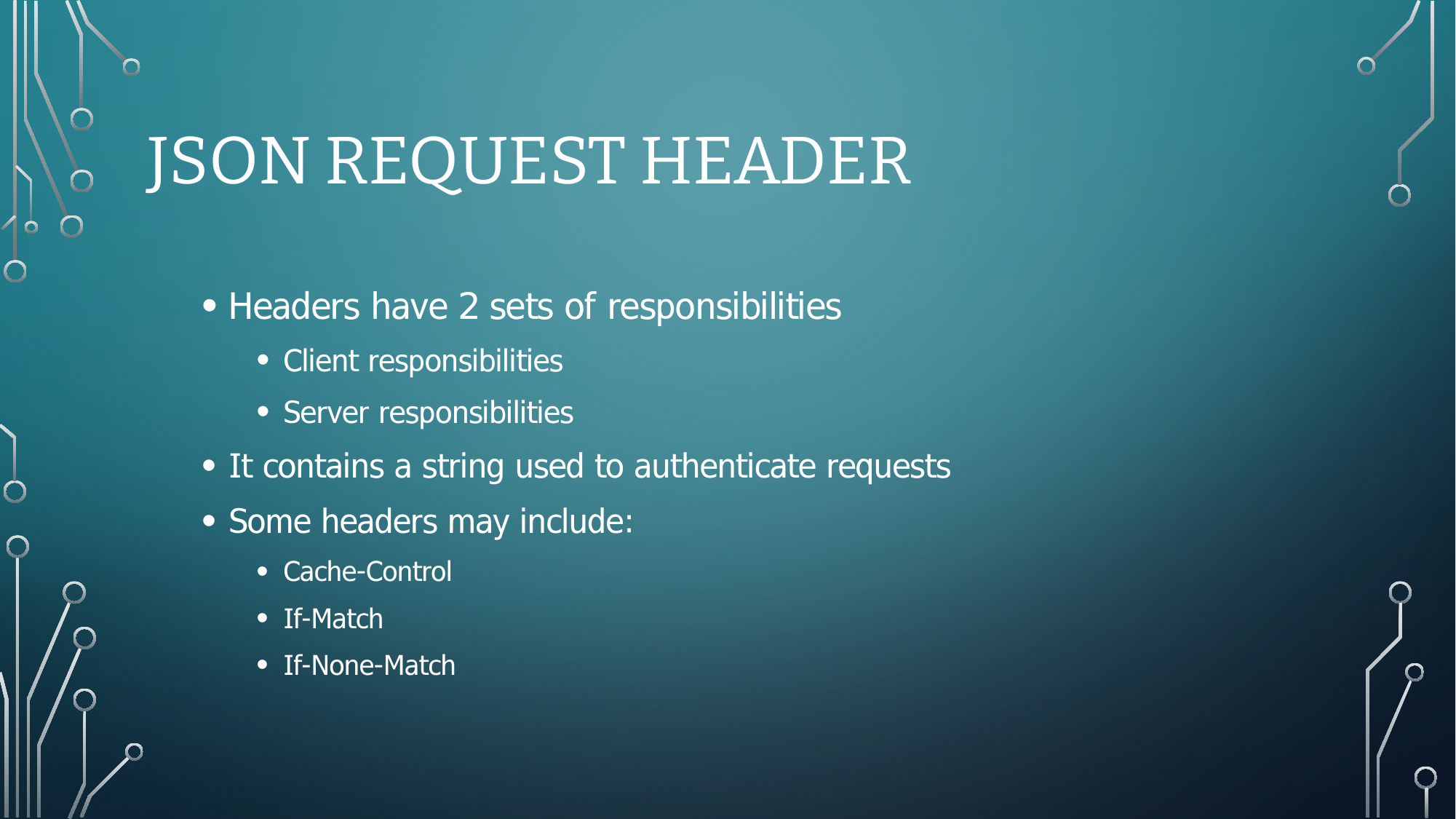

# Json request header
Headers have 2 sets of responsibilities
Client responsibilities
Server responsibilities
It contains a string used to authenticate requests
Some headers may include:
Cache-Control
If-Match
If-None-Match